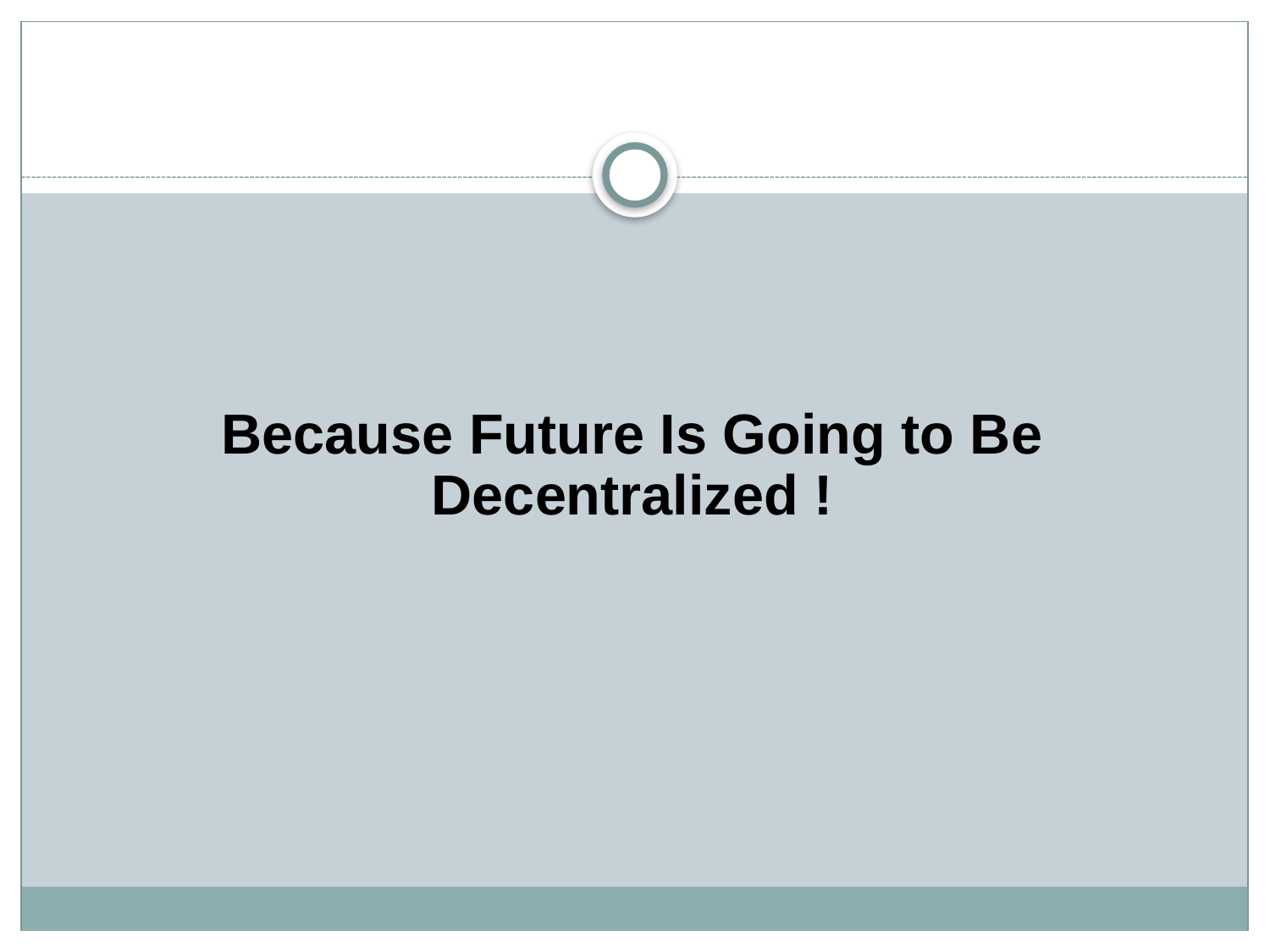

# Because Future Is Going to Be Decentralized !